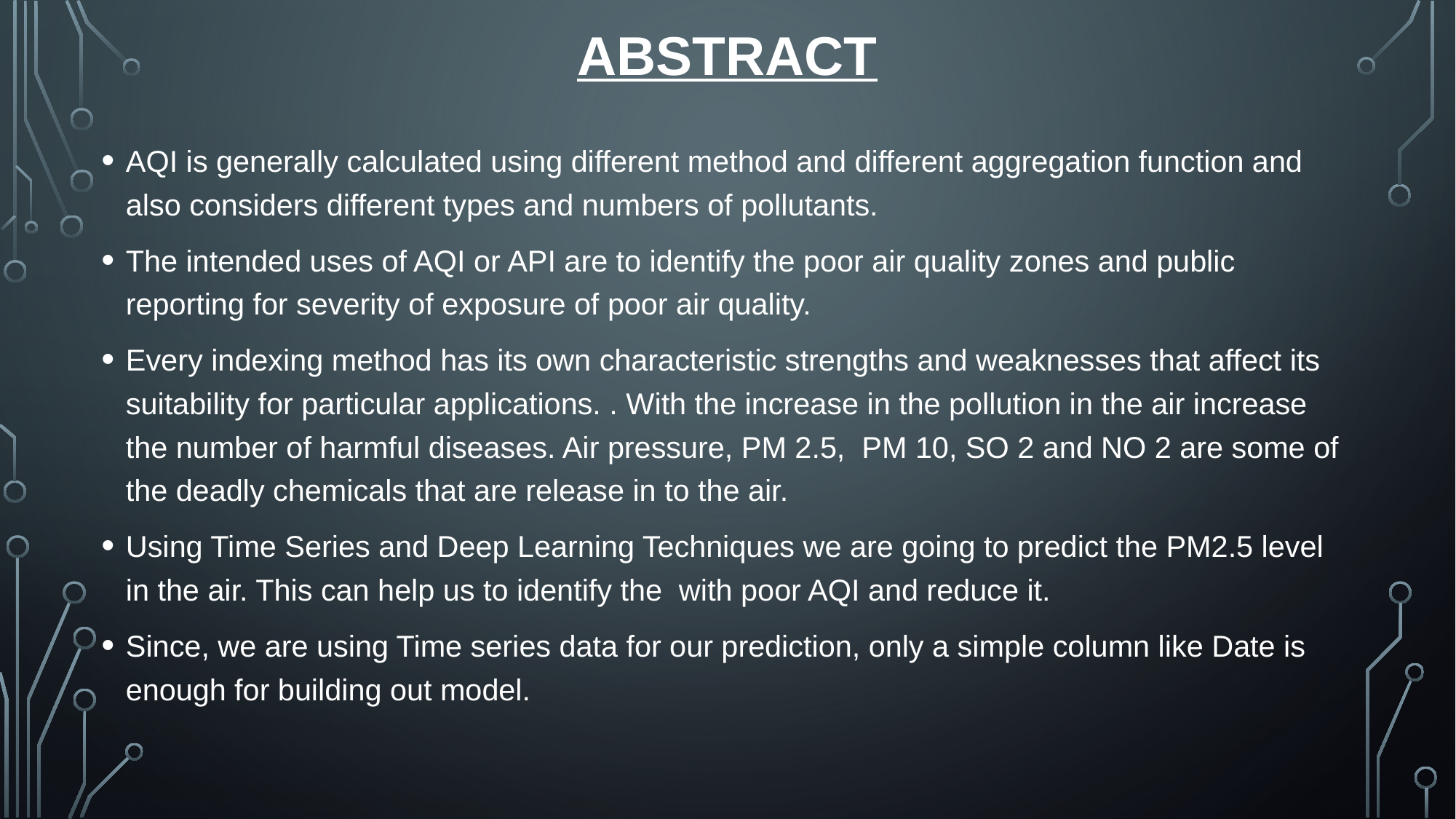

# Abstract
AQI is generally calculated using different method and different aggregation function and also considers different types and numbers of pollutants.
The intended uses of AQI or API are to identify the poor air quality zones and public reporting for severity of exposure of poor air quality.
Every indexing method has its own characteristic strengths and weaknesses that affect its suitability for particular applications. . With the increase in the pollution in the air increase the number of harmful diseases. Air pressure, PM 2.5,  PM 10, SO 2 and NO 2 are some of the deadly chemicals that are release in to the air.
Using Time Series and Deep Learning Techniques we are going to predict the PM2.5 level in the air. This can help us to identify the  with poor AQI and reduce it.
Since, we are using Time series data for our prediction, only a simple column like Date is enough for building out model.